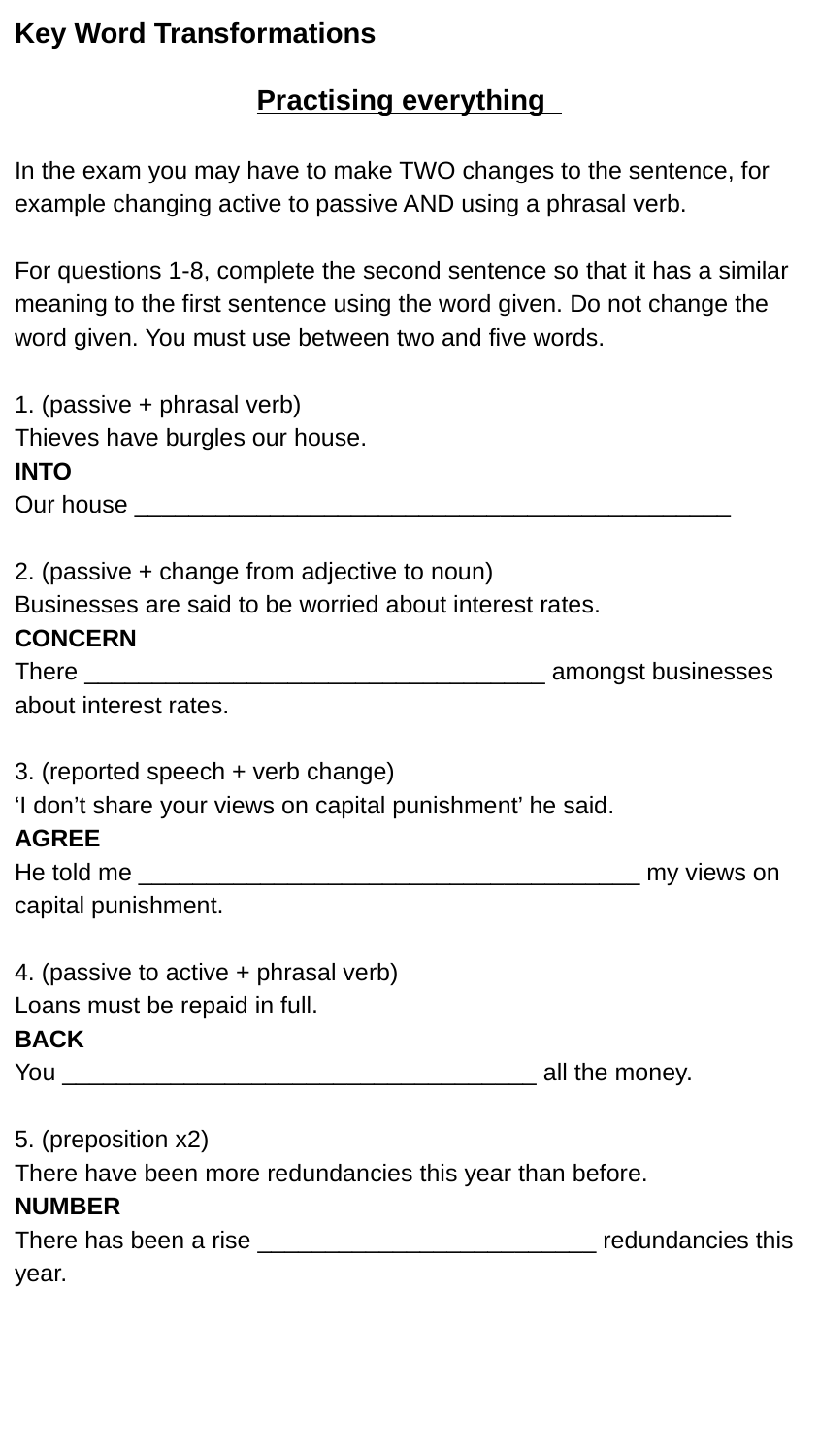

Key Word Transformations

Practising everything

In the exam you may have to make TWO changes to the sentence, for example changing active to passive AND using a phrasal verb.

For questions 1-8, complete the second sentence so that it has a similar meaning to the first sentence using the word given. Do not change the word given. You must use between two and five words.

1. (passive + phrasal verb)
Thieves have burgles our house.
INTO
Our house ____________________________________________

2. (passive + change from adjective to noun)
Businesses are said to be worried about interest rates.
CONCERN
There __________________________________ amongst businesses about interest rates.

3. (reported speech + verb change)
‘I don’t share your views on capital punishment’ he said.
AGREE
He told me _____________________________________ my views on capital punishment.

4. (passive to active + phrasal verb)
Loans must be repaid in full.
BACK
You ___________________________________ all the money.

5. (preposition x2)
There have been more redundancies this year than before.
NUMBER
There has been a rise _________________________ redundancies this year.